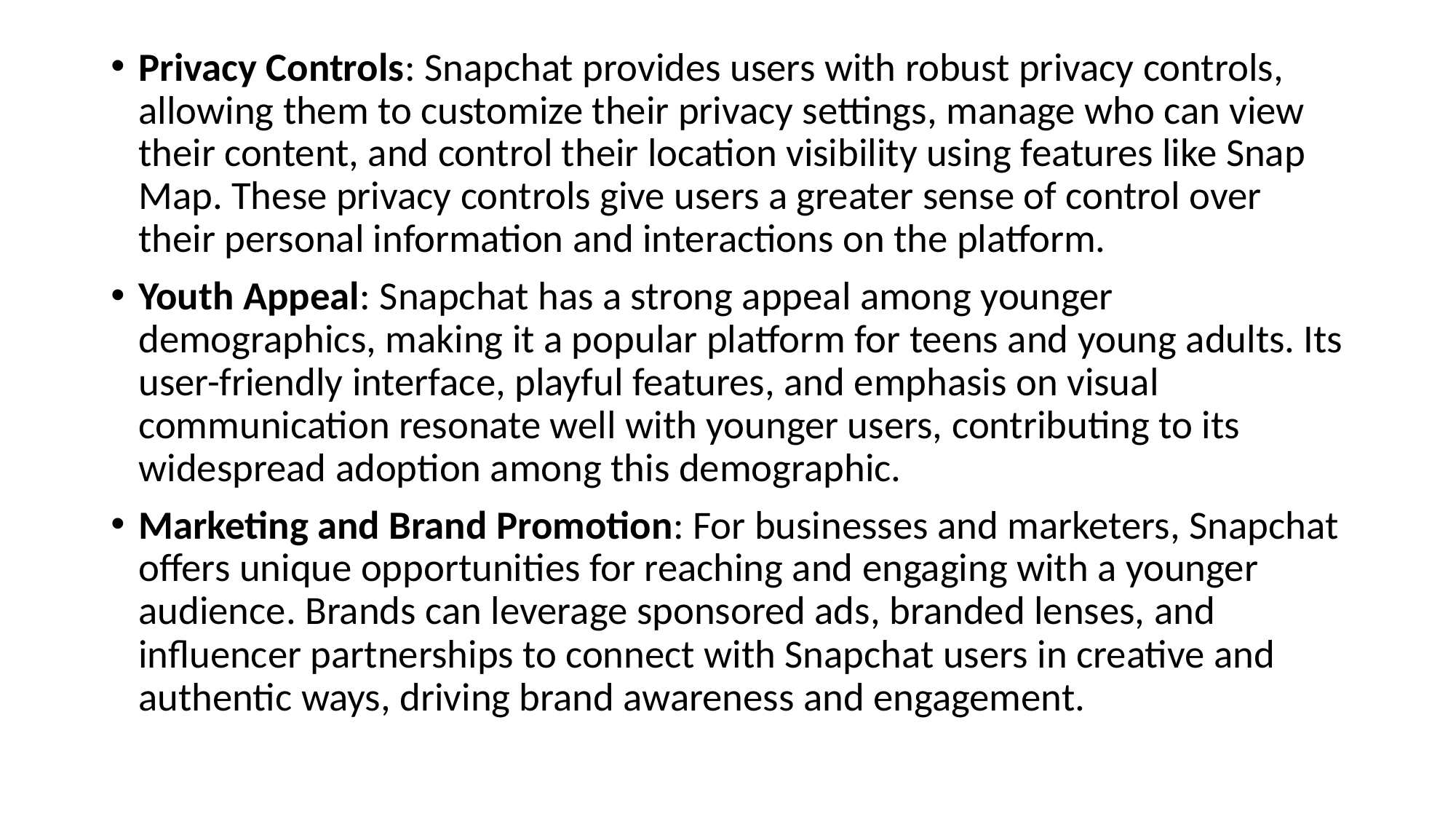

Privacy Controls: Snapchat provides users with robust privacy controls, allowing them to customize their privacy settings, manage who can view their content, and control their location visibility using features like Snap Map. These privacy controls give users a greater sense of control over their personal information and interactions on the platform.
Youth Appeal: Snapchat has a strong appeal among younger demographics, making it a popular platform for teens and young adults. Its user-friendly interface, playful features, and emphasis on visual communication resonate well with younger users, contributing to its widespread adoption among this demographic.
Marketing and Brand Promotion: For businesses and marketers, Snapchat offers unique opportunities for reaching and engaging with a younger audience. Brands can leverage sponsored ads, branded lenses, and influencer partnerships to connect with Snapchat users in creative and authentic ways, driving brand awareness and engagement.